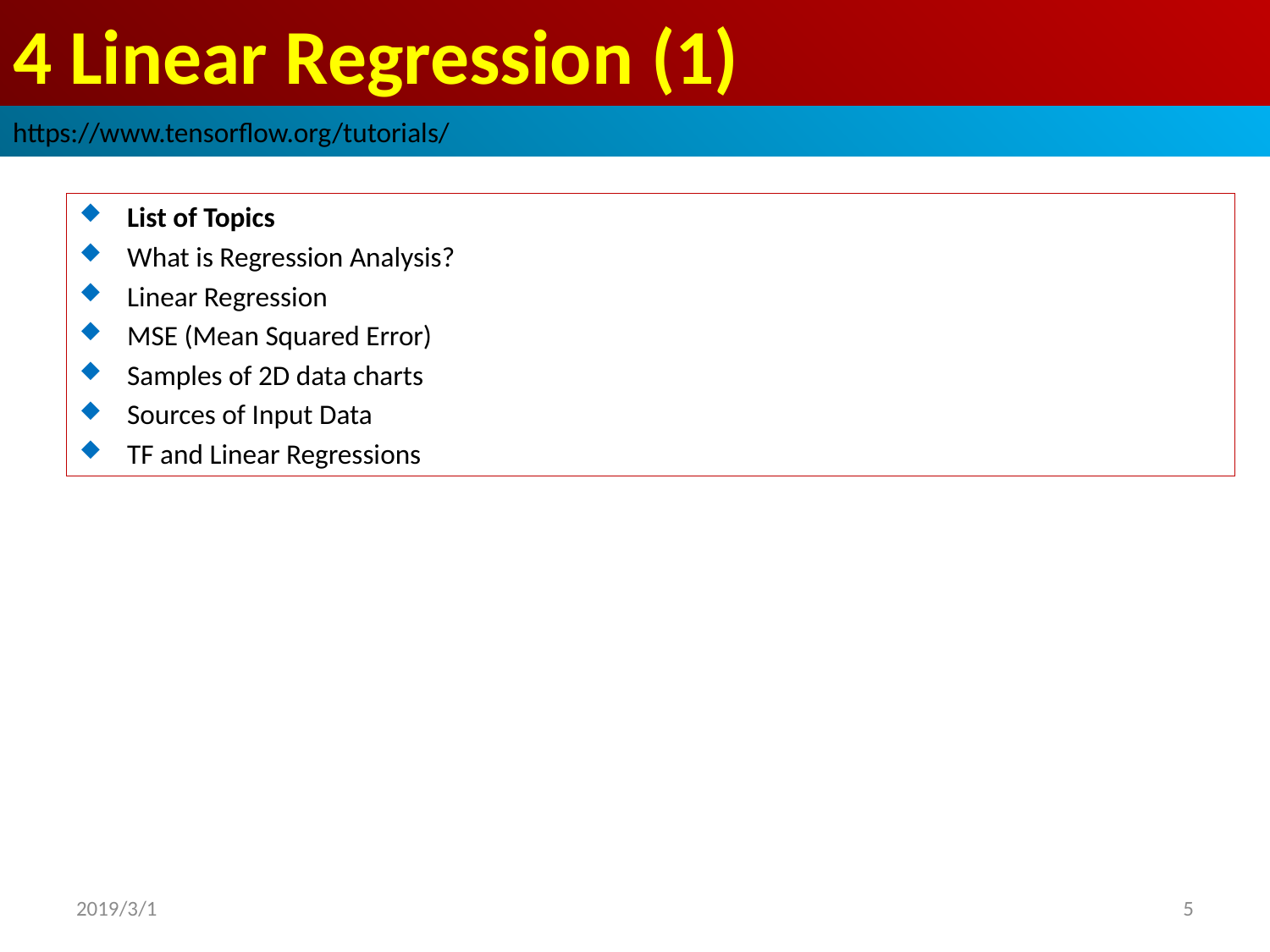

# 4 Linear Regression (1)
https://www.tensorflow.org/tutorials/
List of Topics
What is Regression Analysis?
Linear Regression
MSE (Mean Squared Error)
Samples of 2D data charts
Sources of Input Data
TF and Linear Regressions
2019/3/1
5